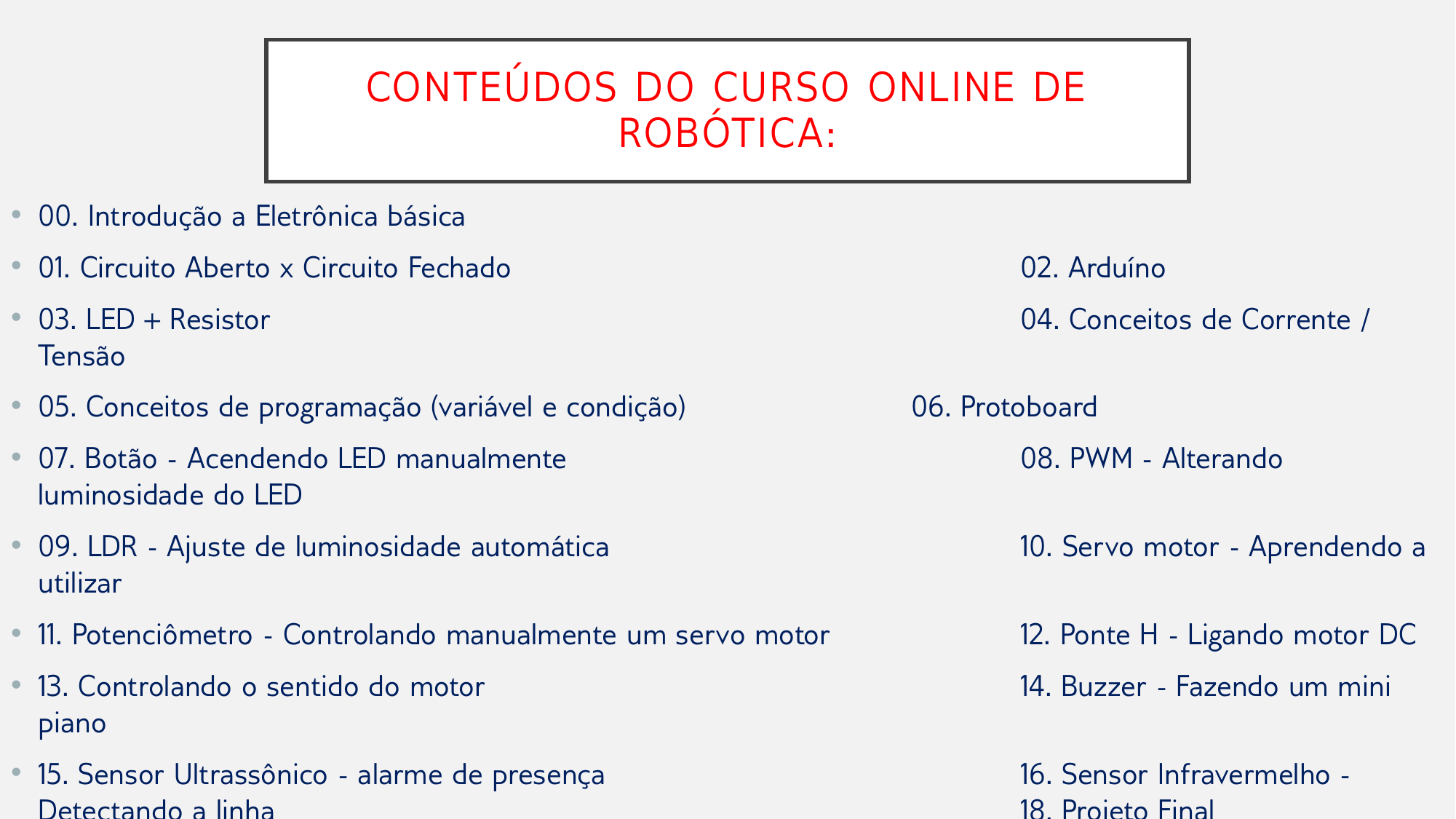

# Conteúdos do curso online de robótica:
00. Introdução a Eletrônica básica
01. Circuito Aberto x Circuito Fechado					02. Arduíno
03. LED + Resistor							04. Conceitos de Corrente / Tensão
05. Conceitos de programação (variável e condição)			06. Protoboard
07. Botão - Acendendo LED manualmente					08. PWM - Alterando luminosidade do LED
09. LDR - Ajuste de luminosidade automática				10. Servo motor - Aprendendo a utilizar
11. Potenciômetro - Controlando manualmente um servo motor		12. Ponte H - Ligando motor DC
13. Controlando o sentido do motor					14. Buzzer - Fazendo um mini piano
15. Sensor Ultrassônico - alarme de presença				16. Sensor Infravermelho - Detectando a linha							18. Projeto Final
17. Seguidor de Linha – Básico